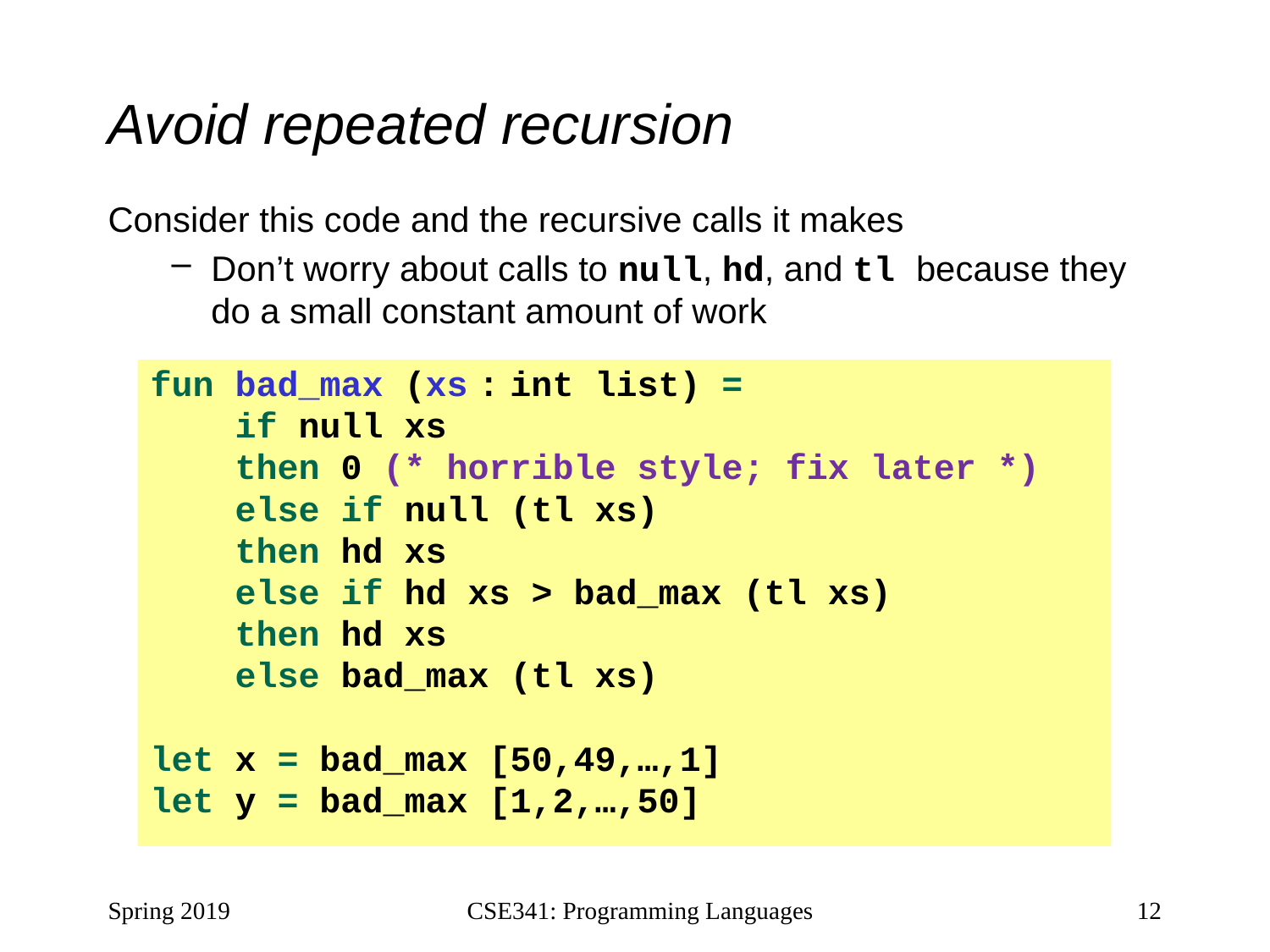

# Avoid repeated recursion
Consider this code and the recursive calls it makes
Don’t worry about calls to null, hd, and tl because they do a small constant amount of work
fun bad_max (xs : int list) =
    if null xs
    then 0 (* horrible style; fix later *)
    else if null (tl xs)
    then hd xs
    else if hd xs > bad_max (tl xs)
    then hd xs
    else bad_max (tl xs)

let x = bad_max [50,49,…,1]
let y = bad_max [1,2,…,50]

Spring 2019
CSE341: Programming Languages
12